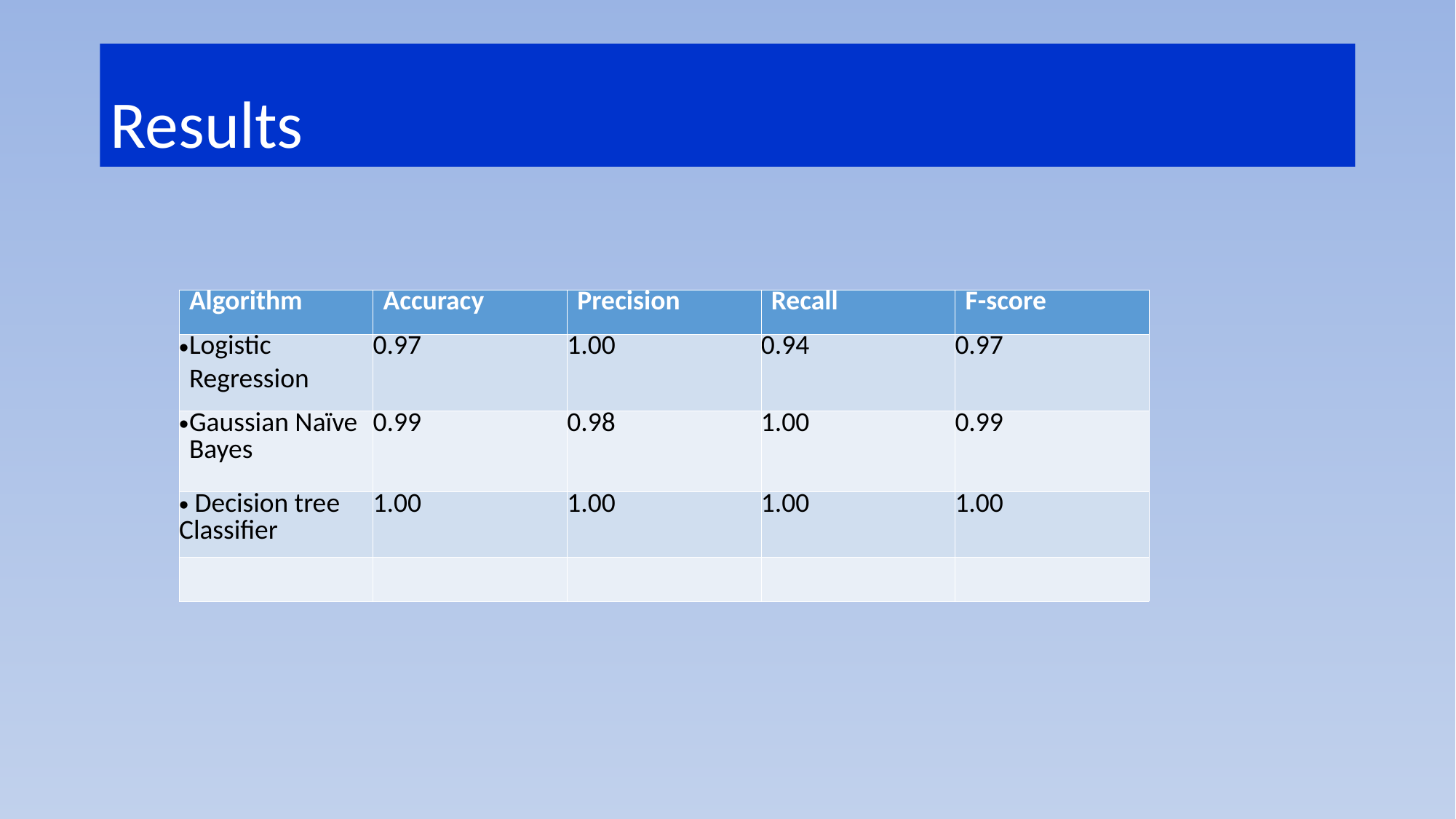

Results
| Algorithm | Accuracy | Precision | Recall | F-score |
| --- | --- | --- | --- | --- |
| Logistic Regression | 0.97 | 1.00 | 0.94 | 0.97 |
| Gaussian Naïve Bayes | 0.99 | 0.98 | 1.00 | 0.99 |
| Decision tree Classifier | 1.00 | 1.00 | 1.00 | 1.00 |
|  |  |  |  |  |